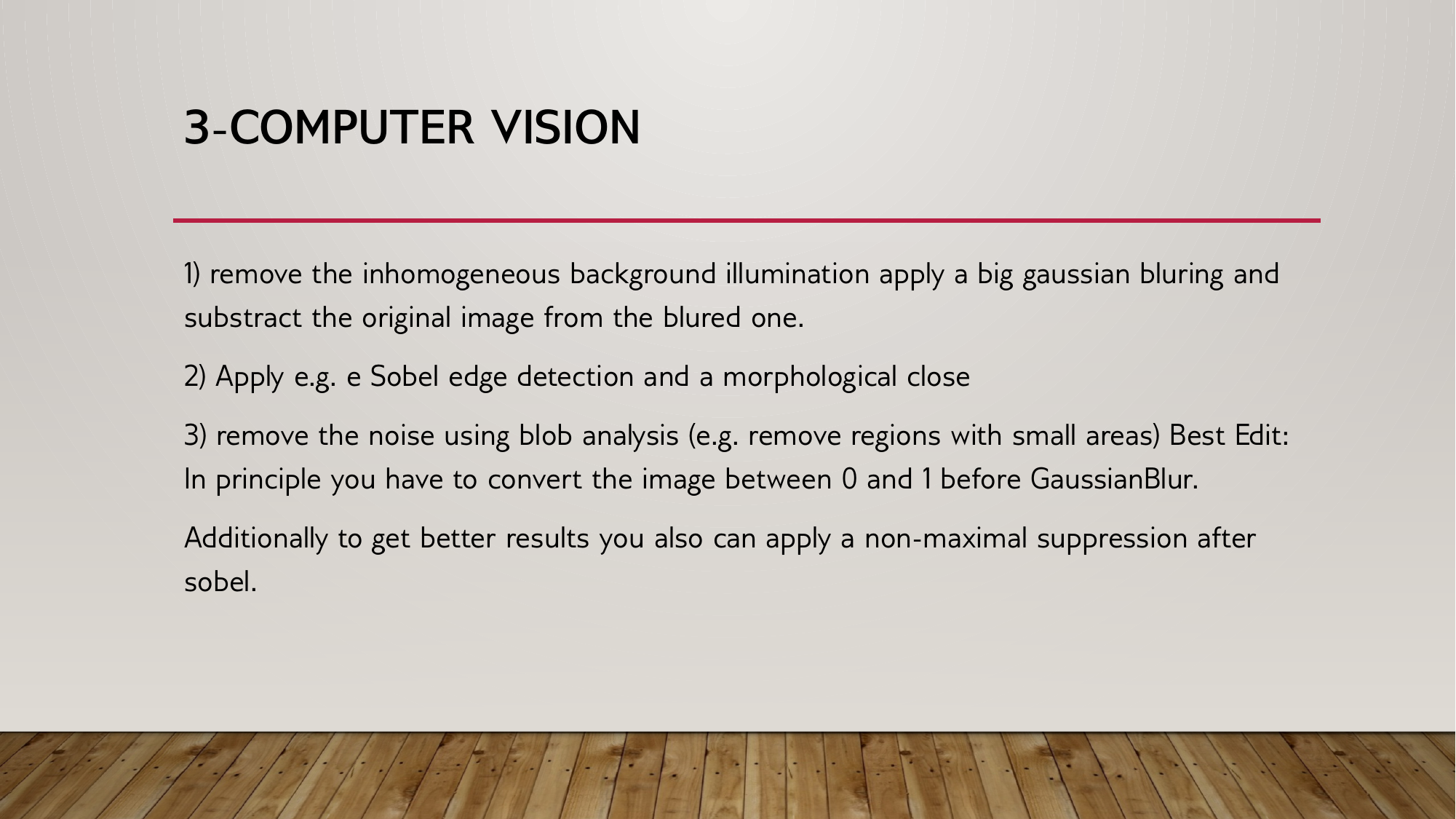

# 3-Computer Vision
1) remove the inhomogeneous background illumination apply a big gaussian bluring and substract the original image from the blured one.
2) Apply e.g. e Sobel edge detection and a morphological close
3) remove the noise using blob analysis (e.g. remove regions with small areas) Best Edit: In principle you have to convert the image between 0 and 1 before GaussianBlur.
Additionally to get better results you also can apply a non-maximal suppression after sobel.